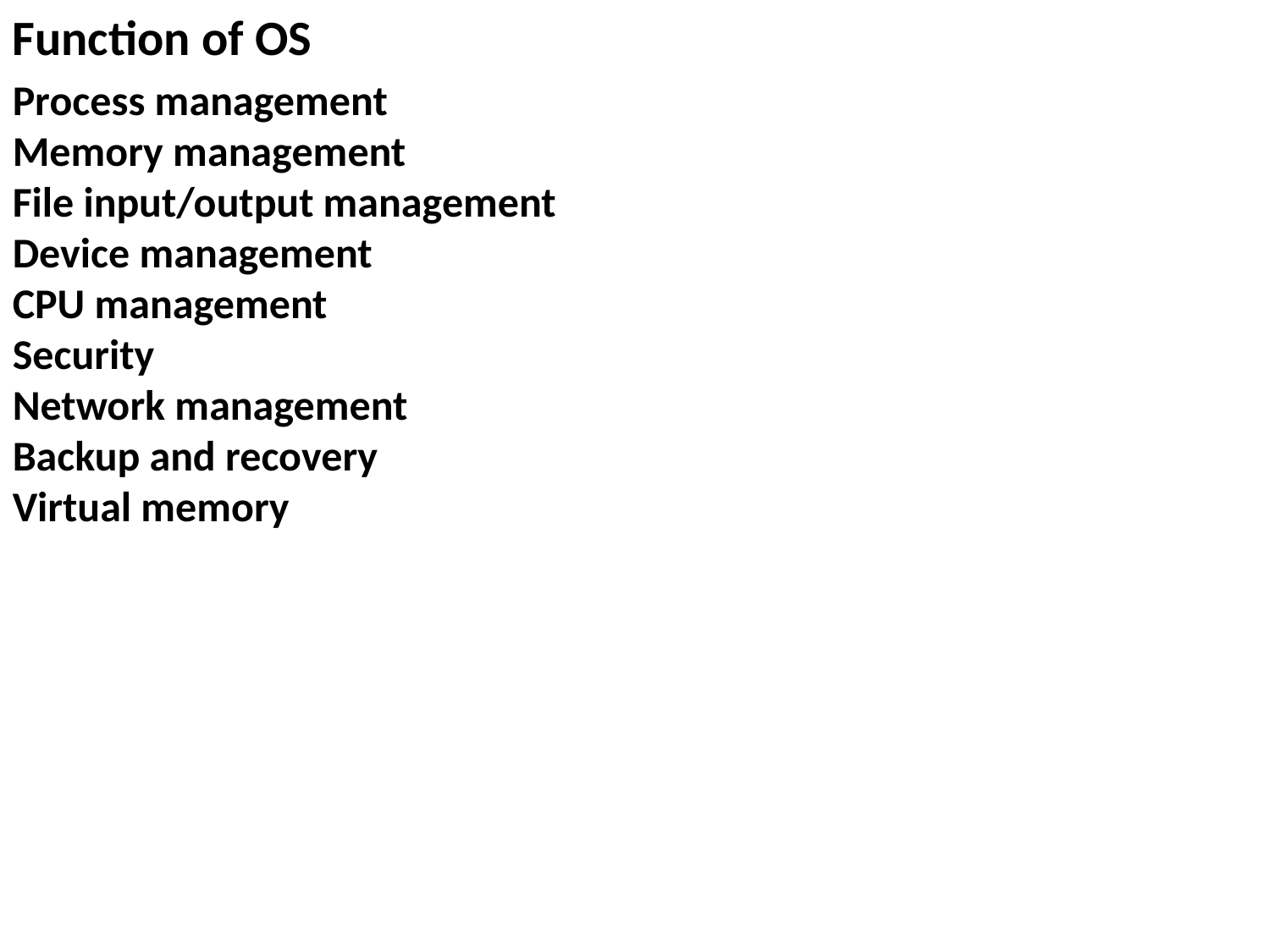

Function of OS
Process management
Memory management
File input/output management
Device management
CPU management
Security
Network management
Backup and recovery
Virtual memory